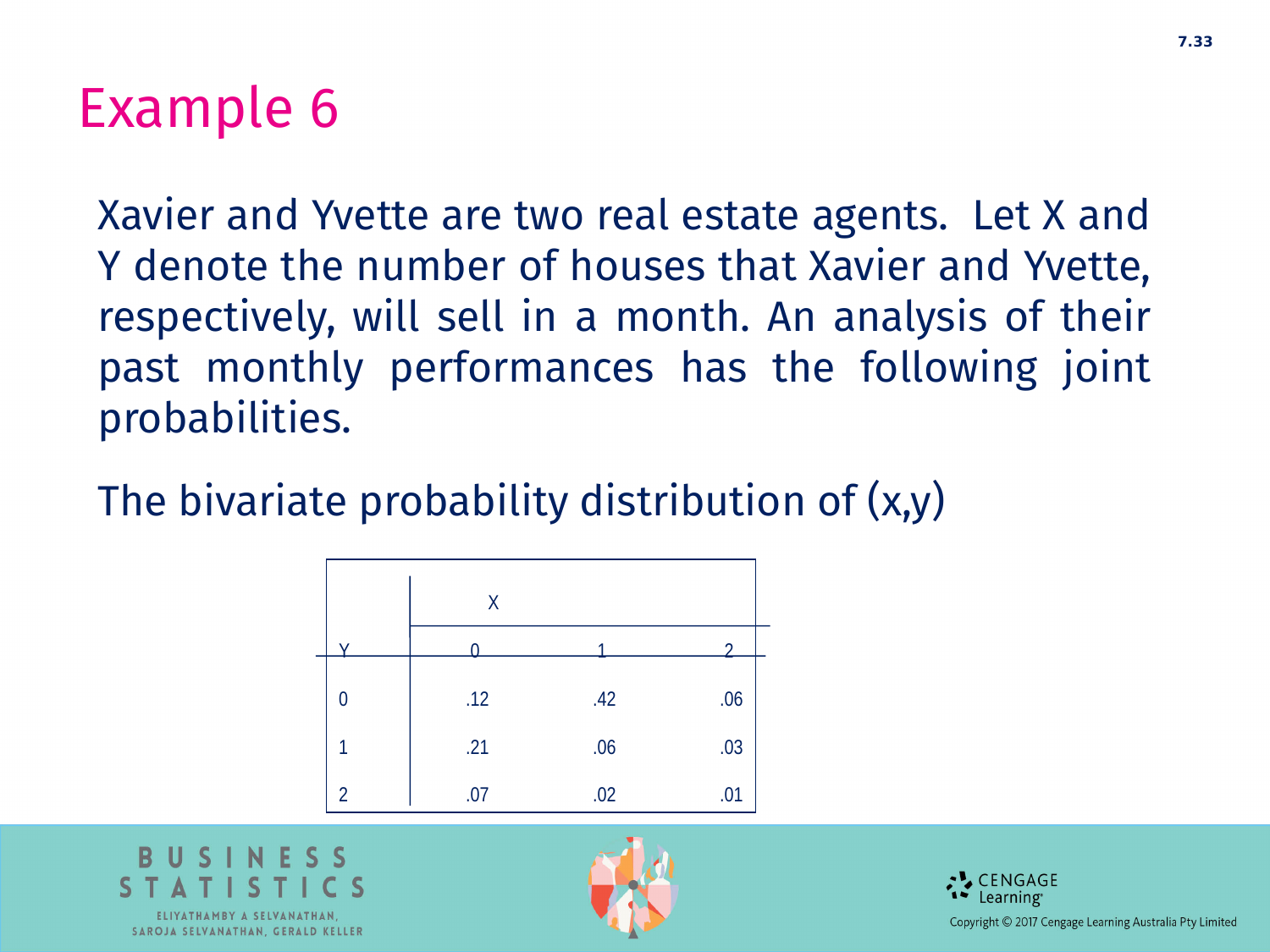

7.33
# Example 6
Xavier and Yvette are two real estate agents.  Let X and Y denote the number of houses that Xavier and Yvette, respectively, will sell in a month. An analysis of their past monthly performances has the following joint probabilities.
The bivariate probability distribution of (x,y)
                                X
Y	 0	 1	 2
0	.12	.42	.06
1	.21	.06	.03
2	.07	.02	.01